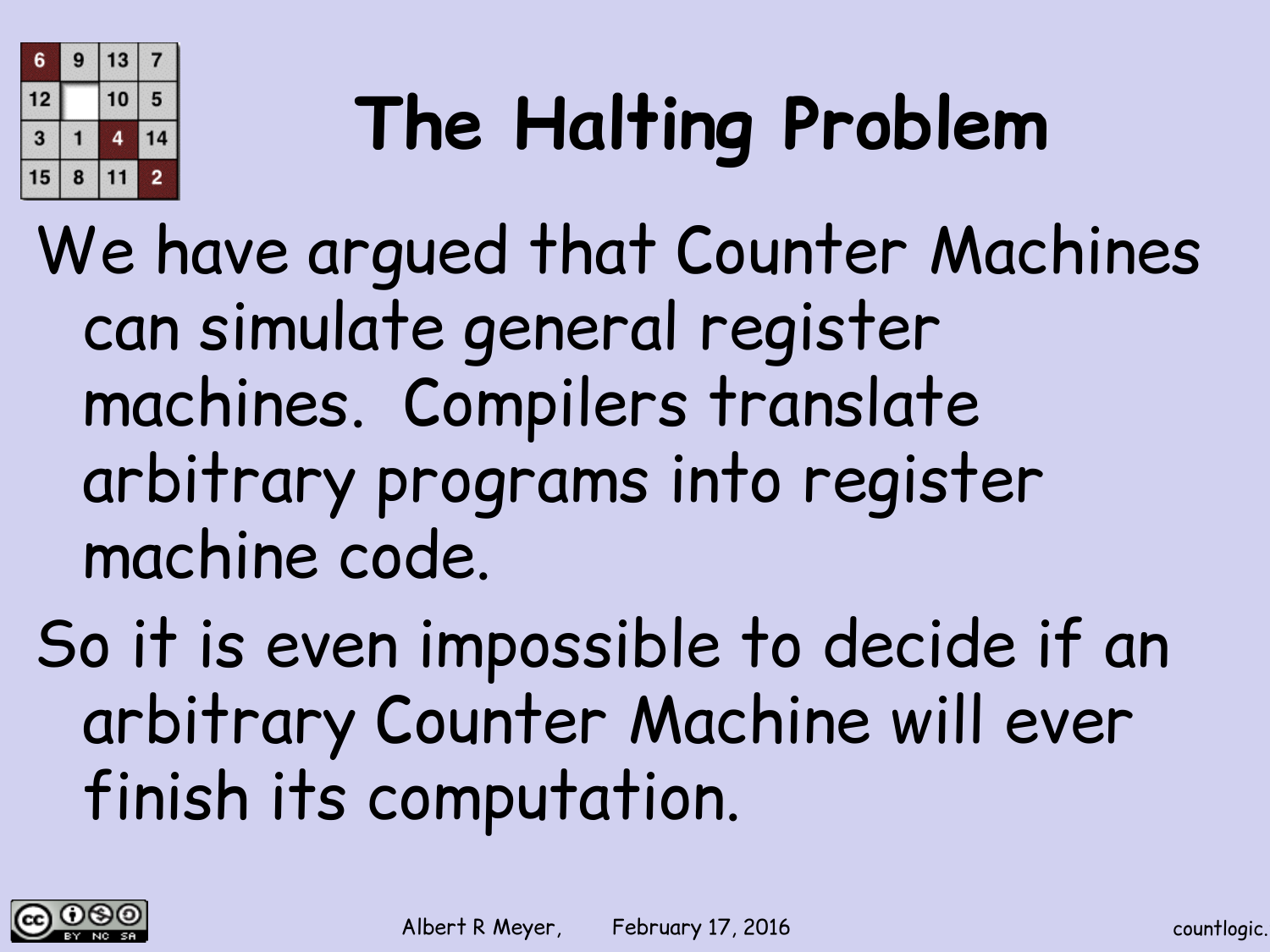

# The Halting Problem
We have argued that Counter Machines can simulate general register machines.  Compilers translate arbitrary programs into register machine code.
So it is even impossible to decide if an arbitrary Counter Machine will ever finish its computation.